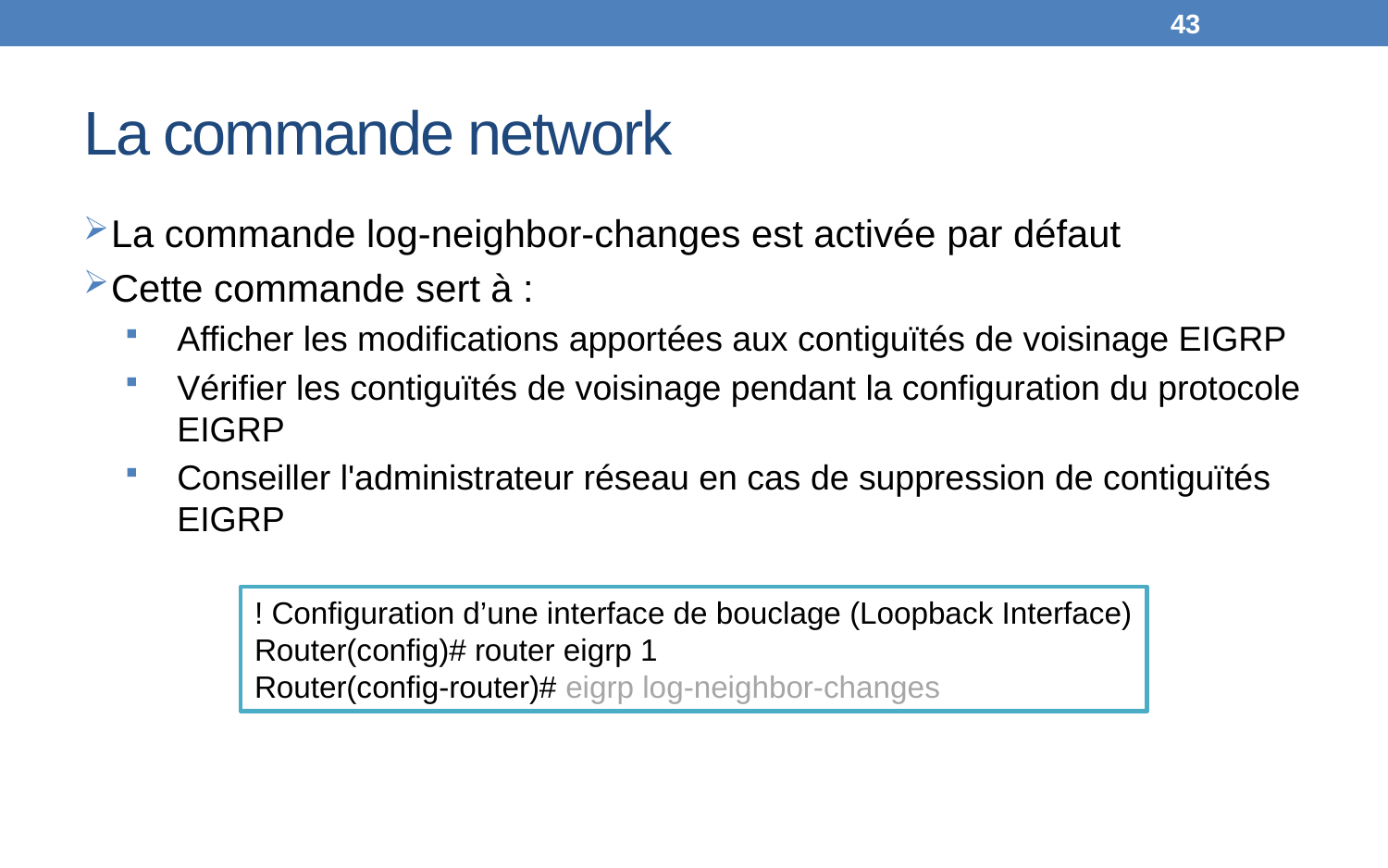

43
# La commande network
La commande log-neighbor-changes est activée par défaut
Cette commande sert à :
Afficher les modifications apportées aux contiguïtés de voisinage EIGRP
Vérifier les contiguïtés de voisinage pendant la configuration du protocole EIGRP
Conseiller l'administrateur réseau en cas de suppression de contiguïtés EIGRP
! Configuration d’une interface de bouclage (Loopback Interface)
Router(config)# router eigrp 1
Router(config-router)# eigrp log-neighbor-changes